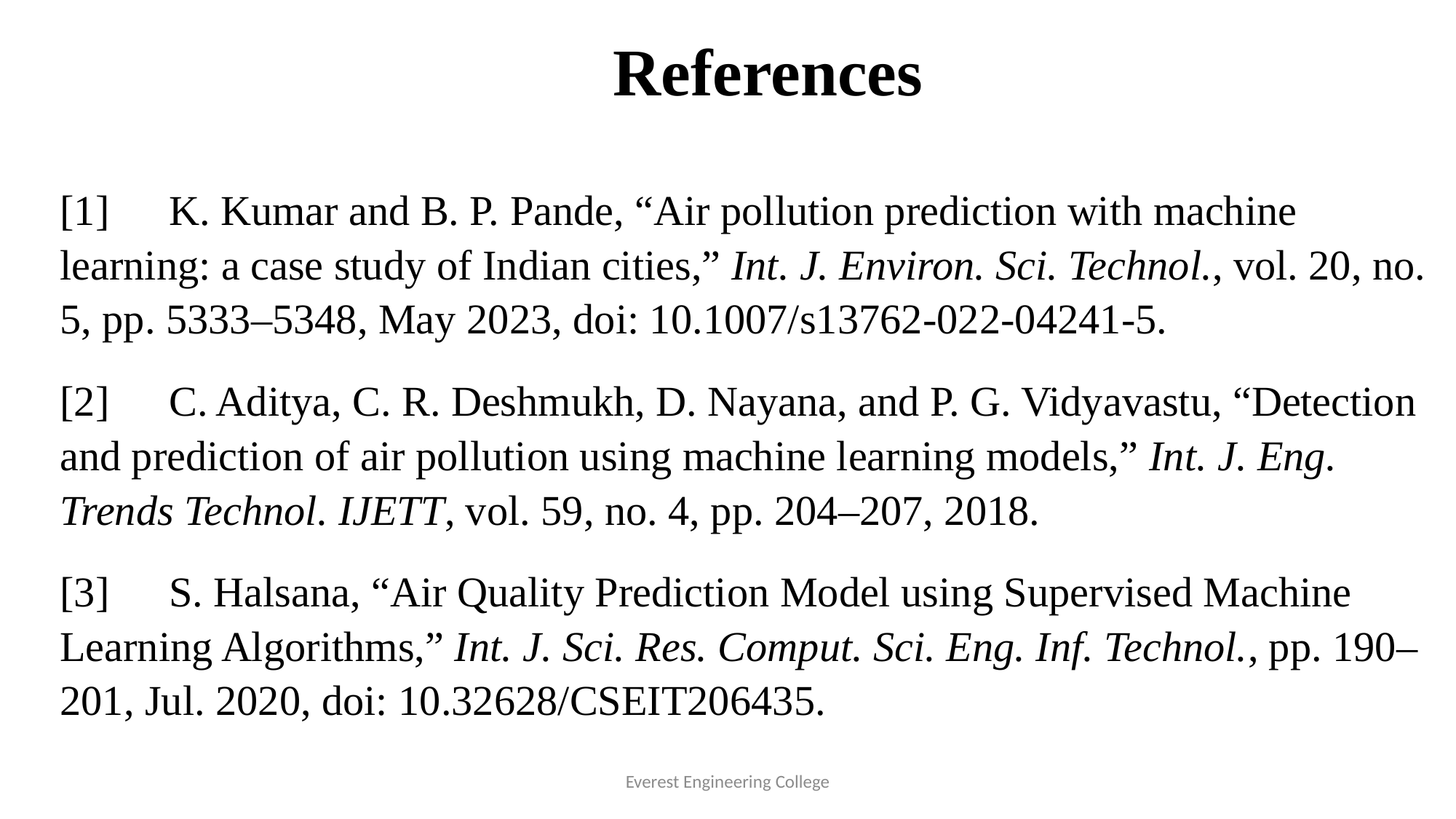

# References

[1]	K. Kumar and B. P. Pande, “Air pollution prediction with machine learning: a case study of Indian cities,” Int. J. Environ. Sci. Technol., vol. 20, no. 5, pp. 5333–5348, May 2023, doi: 10.1007/s13762-022-04241-5.
[2]	C. Aditya, C. R. Deshmukh, D. Nayana, and P. G. Vidyavastu, “Detection and prediction of air pollution using machine learning models,” Int. J. Eng. Trends Technol. IJETT, vol. 59, no. 4, pp. 204–207, 2018.
[3]	S. Halsana, “Air Quality Prediction Model using Supervised Machine Learning Algorithms,” Int. J. Sci. Res. Comput. Sci. Eng. Inf. Technol., pp. 190–201, Jul. 2020, doi: 10.32628/CSEIT206435.

Everest Engineering College
19